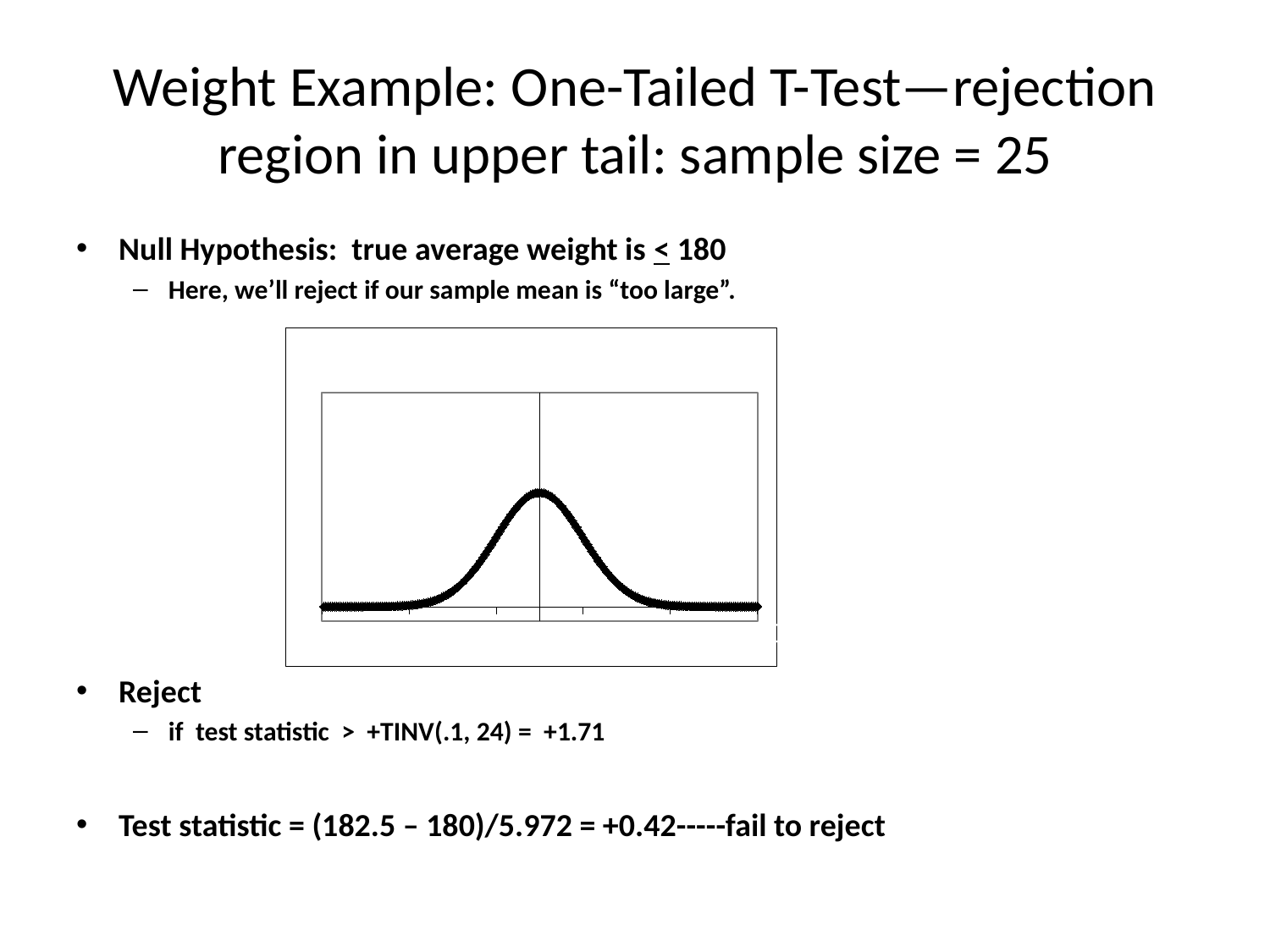

# Weight Example: One-Tailed T-Test—rejection region in upper tail: sample size = 25
Null Hypothesis:  true average weight is < 180
Here, we’ll reject if our sample mean is “too large”.

Reject
if  test statistic  >  +TINV(.1, 24) =  +1.71

Test statistic = (182.5 – 180)/5.972 = +0.42-----fail to reject

### Chart

| Category |  |
|---|---|